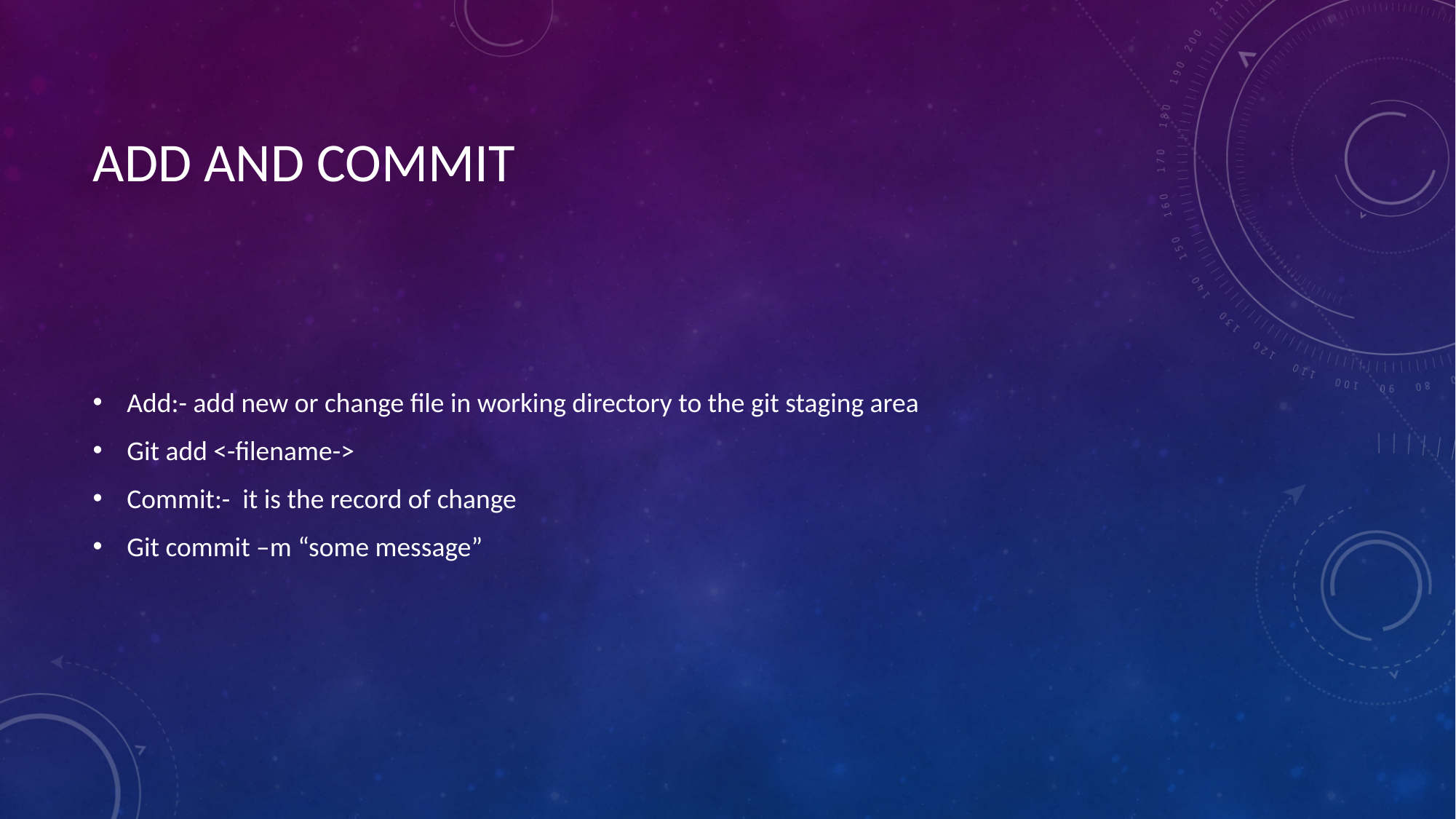

# Add and commit
Add:- add new or change file in working directory to the git staging area
Git add <-filename->
Commit:-  it is the record of change
Git commit –m “some message”